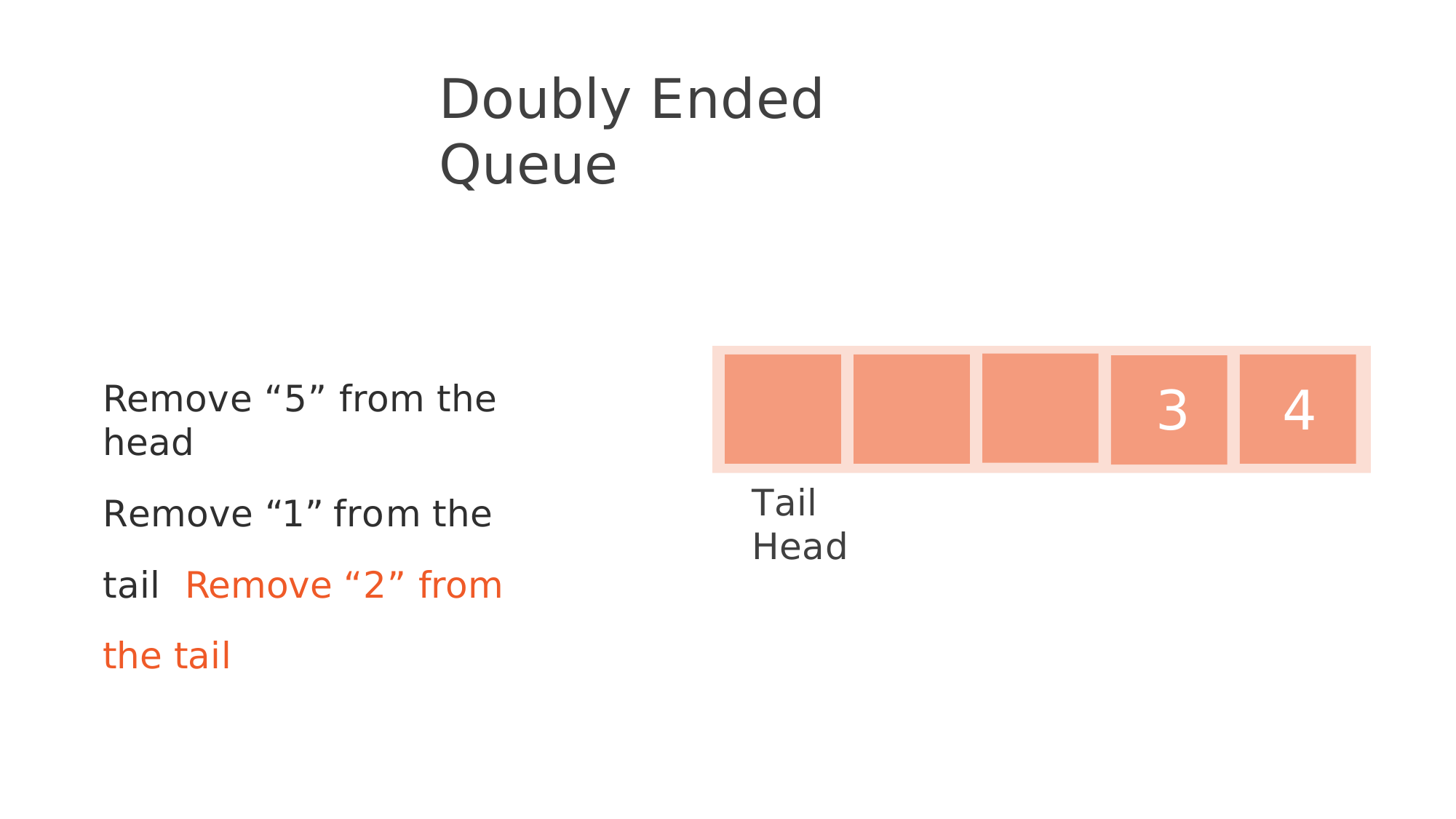

# Doubly Ended Queue

3	4
Remove “5” from the head
Remove “1” from the tail  Remove “2” from the tail
Tail	Head
33